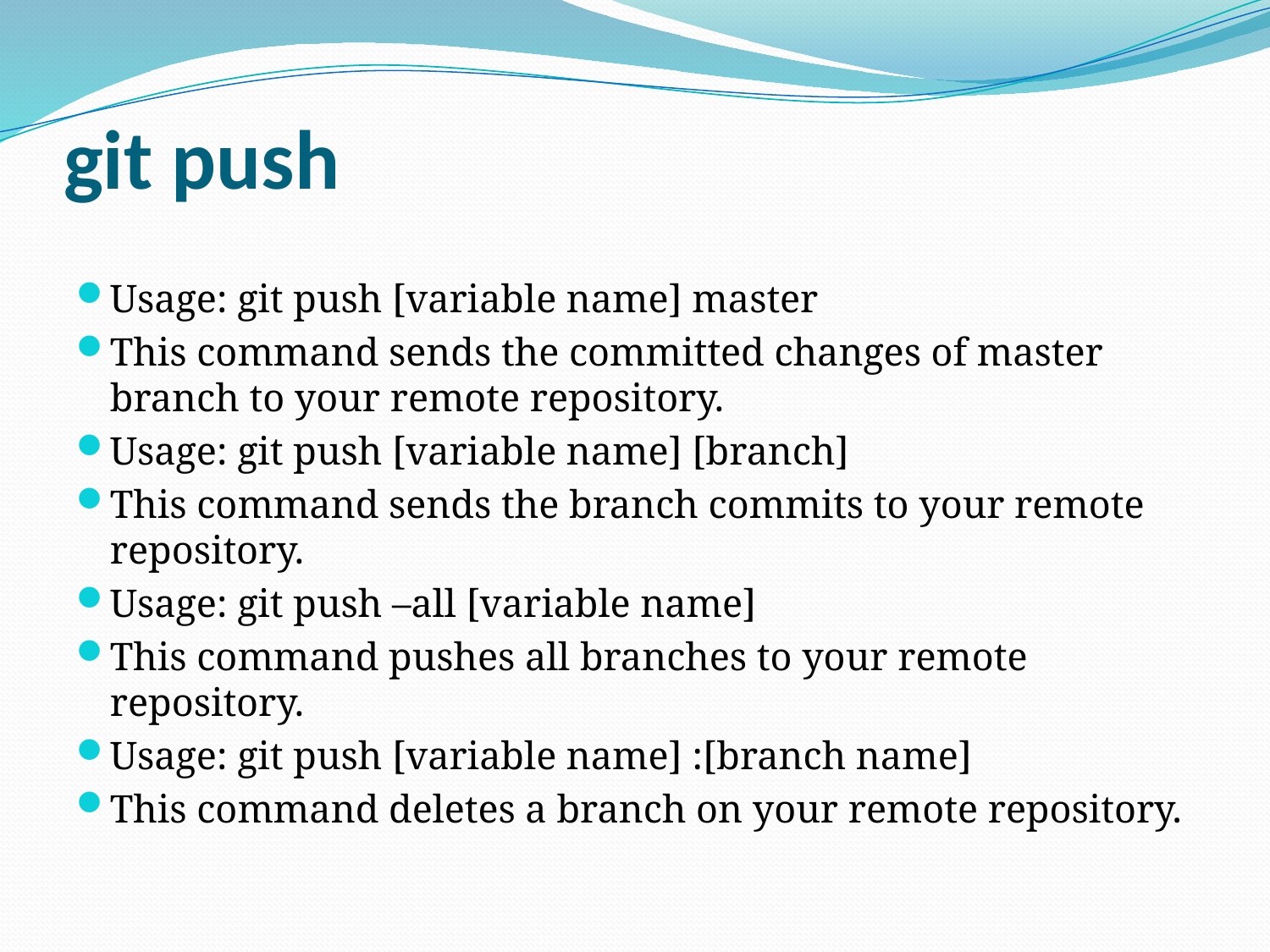

# git push
Usage: git push [variable name] master
This command sends the committed changes of master branch to your remote repository.
Usage: git push [variable name] [branch]
This command sends the branch commits to your remote repository.
Usage: git push –all [variable name]
This command pushes all branches to your remote repository.
Usage: git push [variable name] :[branch name]
This command deletes a branch on your remote repository.